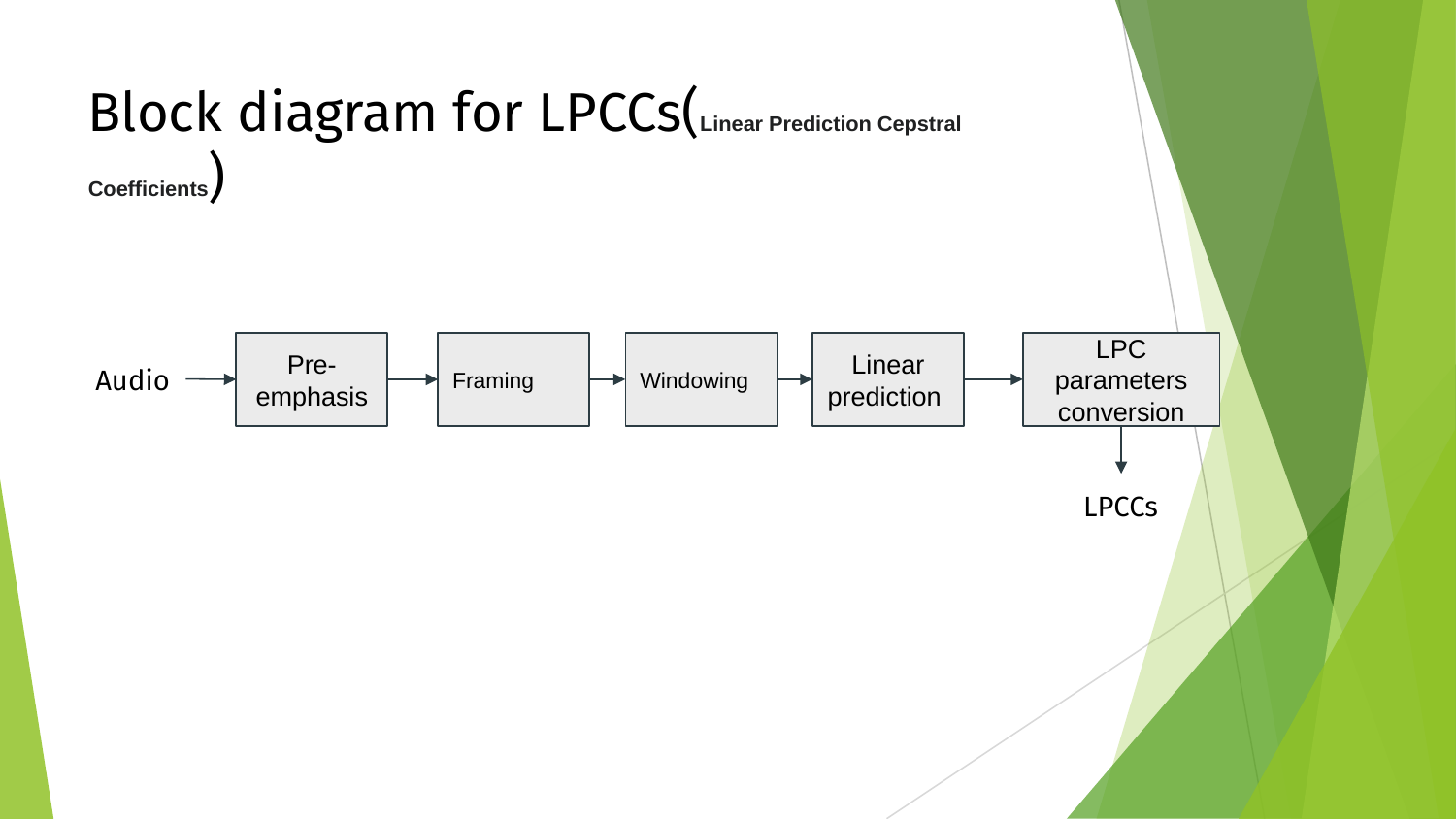

# Block diagram for LPCCs(Linear Prediction Cepstral Coefﬁcients)

Pre- emphasis
Framing
Windowing
Linear prediction
LPC parameters conversion
Audio
LPCCs